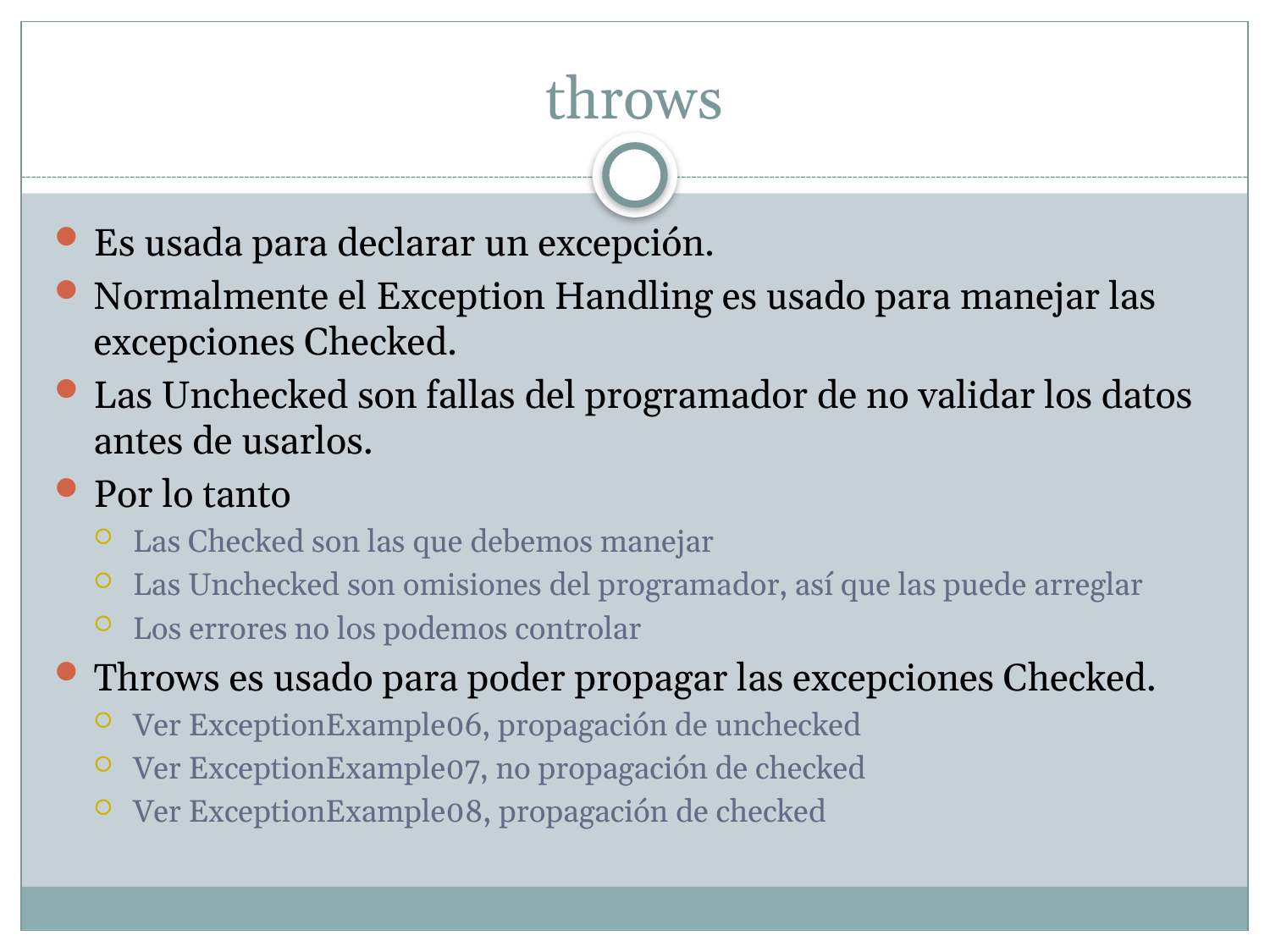

# throws
Es usada para declarar un excepción.
Normalmente el Exception Handling es usado para manejar las excepciones Checked.
Las Unchecked son fallas del programador de no validar los datos antes de usarlos.
Por lo tanto
Las Checked son las que debemos manejar
Las Unchecked son omisiones del programador, así que las puede arreglar
Los errores no los podemos controlar
Throws es usado para poder propagar las excepciones Checked.
Ver ExceptionExample06, propagación de unchecked
Ver ExceptionExample07, no propagación de checked
Ver ExceptionExample08, propagación de checked